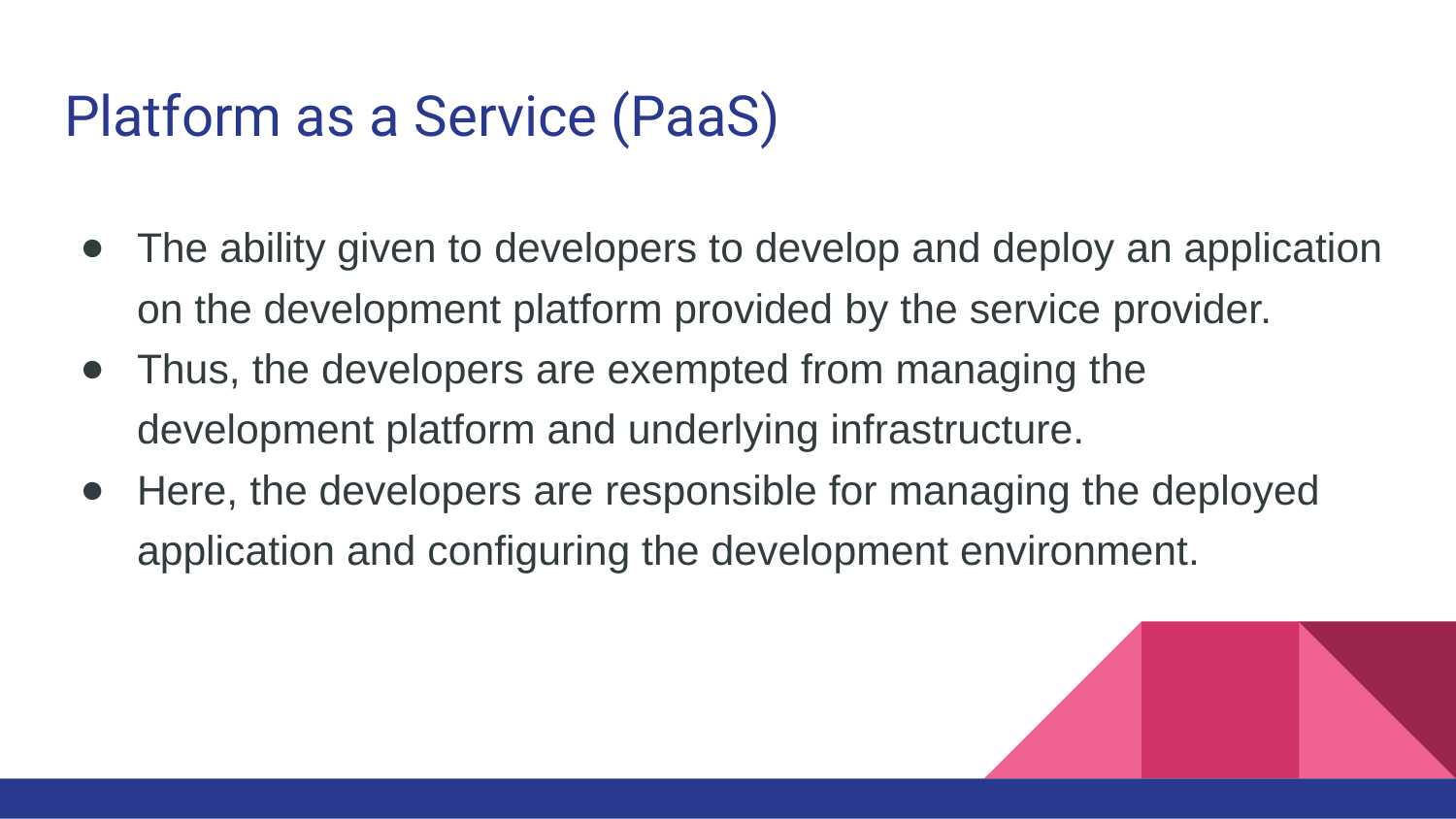

# Platform as a Service (PaaS)
The ability given to developers to develop and deploy an application on the development platform provided by the service provider.
Thus, the developers are exempted from managing the development platform and underlying infrastructure.
Here, the developers are responsible for managing the deployed application and configuring the development environment.